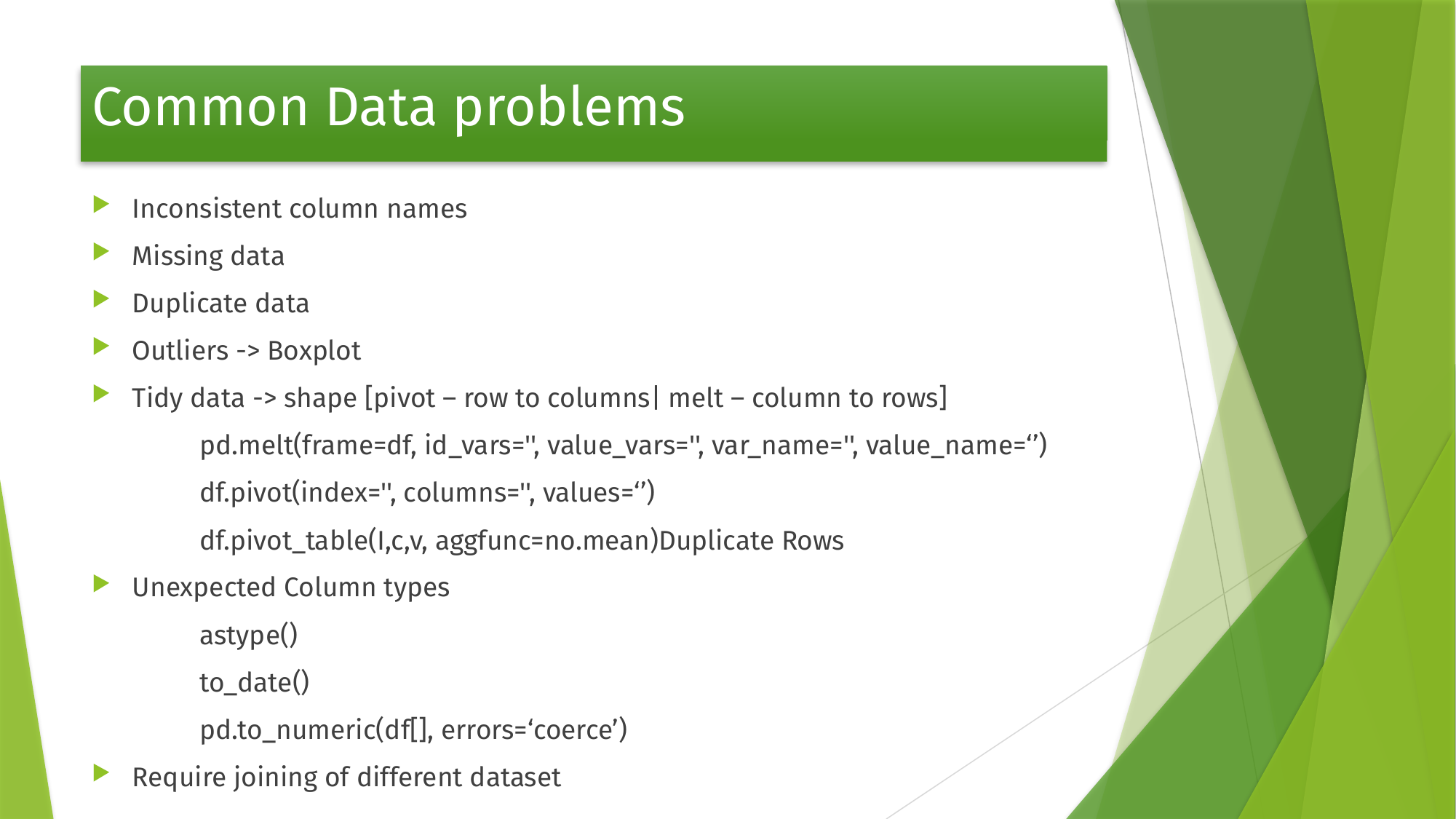

# Common Data problems
Inconsistent column names
Missing data
Duplicate data
Outliers -> Boxplot
Tidy data -> shape [pivot – row to columns| melt – column to rows]
		pd.melt(frame=df, id_vars='', value_vars='', var_name='', value_name=‘’)
		df.pivot(index='', columns='', values=‘’)
		df.pivot_table(I,c,v, aggfunc=no.mean)Duplicate Rows
Unexpected Column types
		astype()
		to_date()
		pd.to_numeric(df[], errors=‘coerce’)
Require joining of different dataset